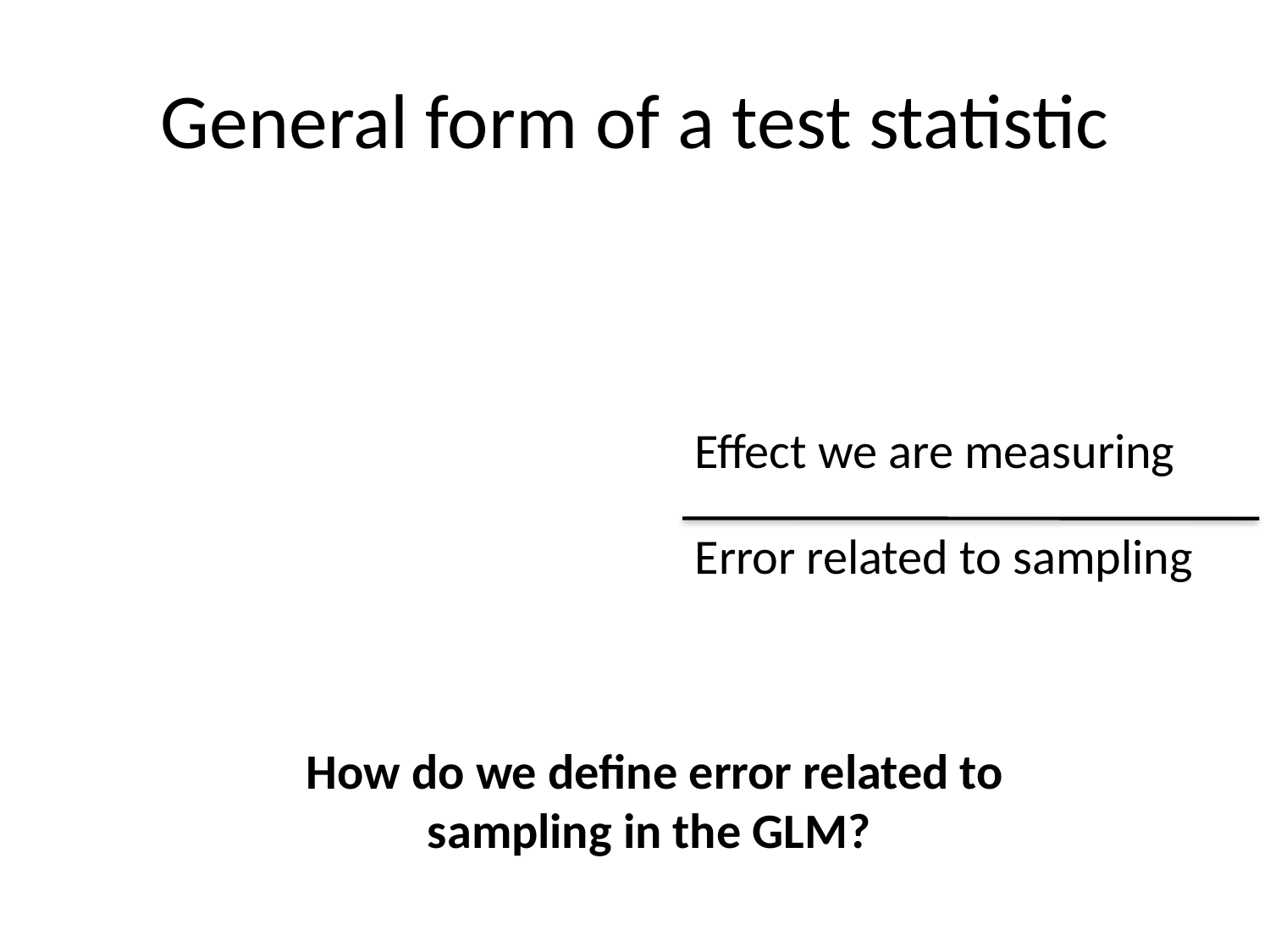

# General form of a test statistic
Effect we are measuring
Error related to sampling
How do we define error related to sampling in the GLM?